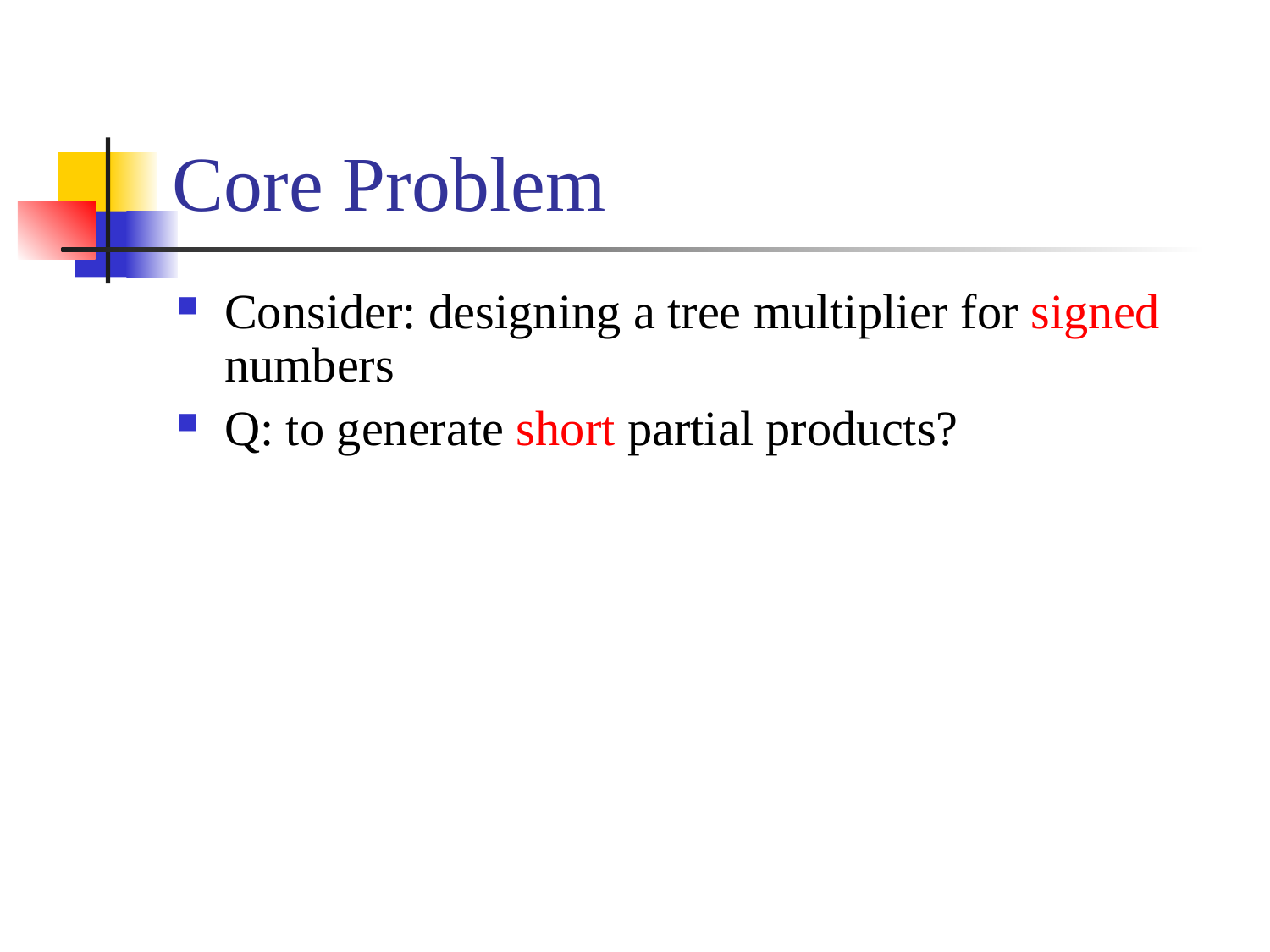

# Core Problem
Consider: designing a tree multiplier for signed numbers
Q: to generate short partial products?